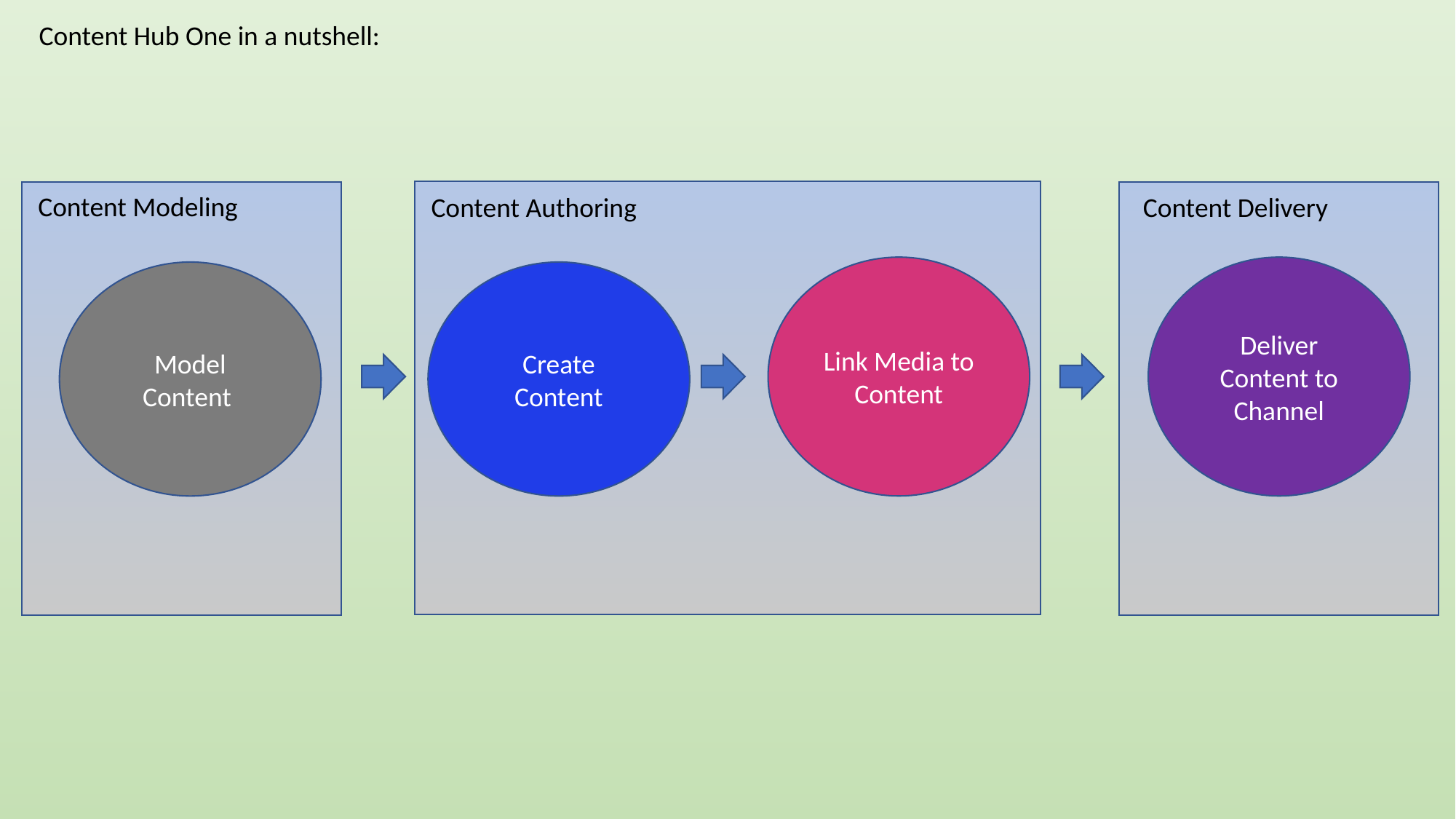

Content Hub One in a nutshell:

Content Modeling
Content Authoring
Content Delivery
Link Media to Content
Deliver Content to Channel
Model Content
Create Content